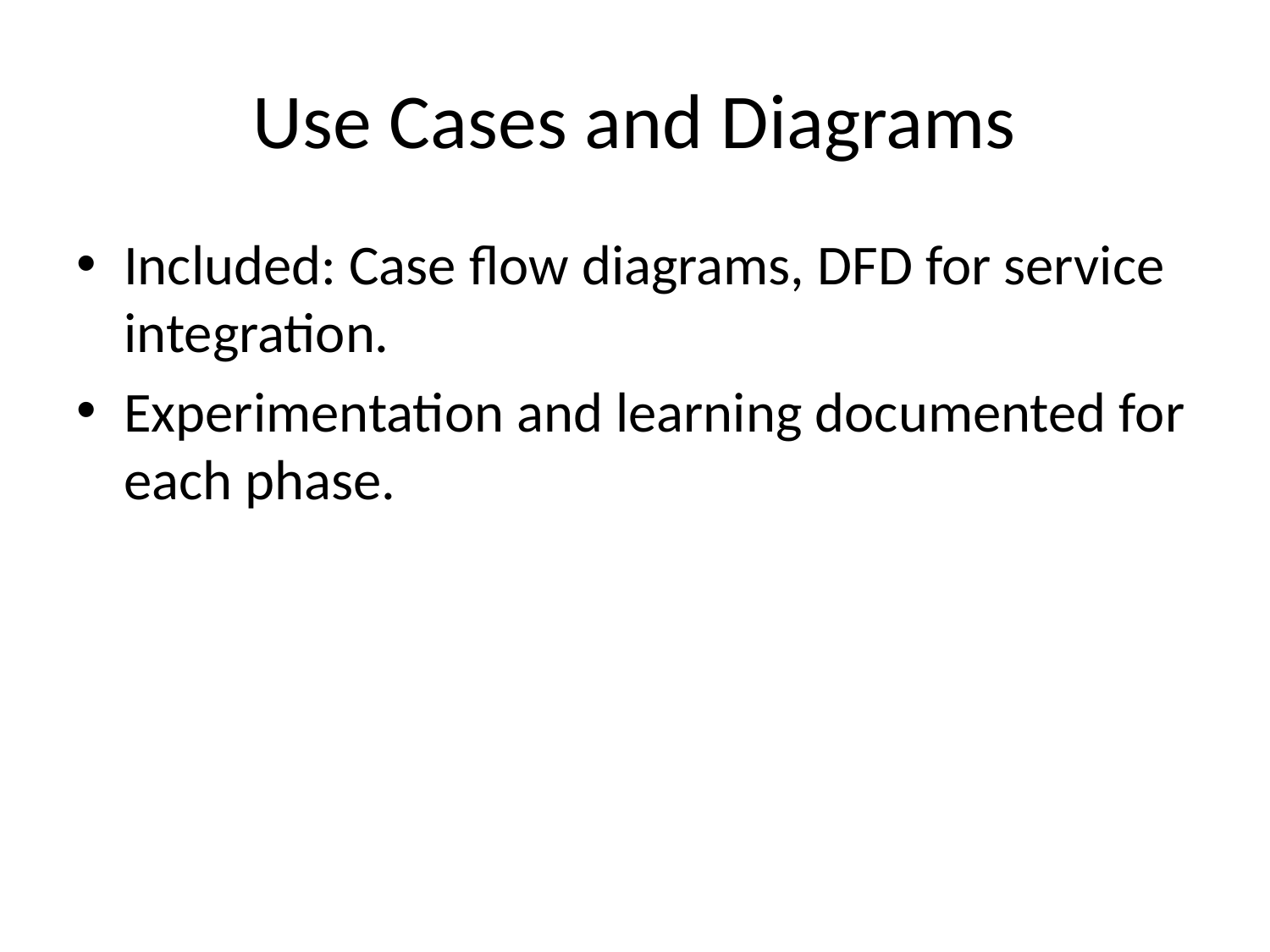

# Use Cases and Diagrams
Included: Case flow diagrams, DFD for service integration.
Experimentation and learning documented for each phase.